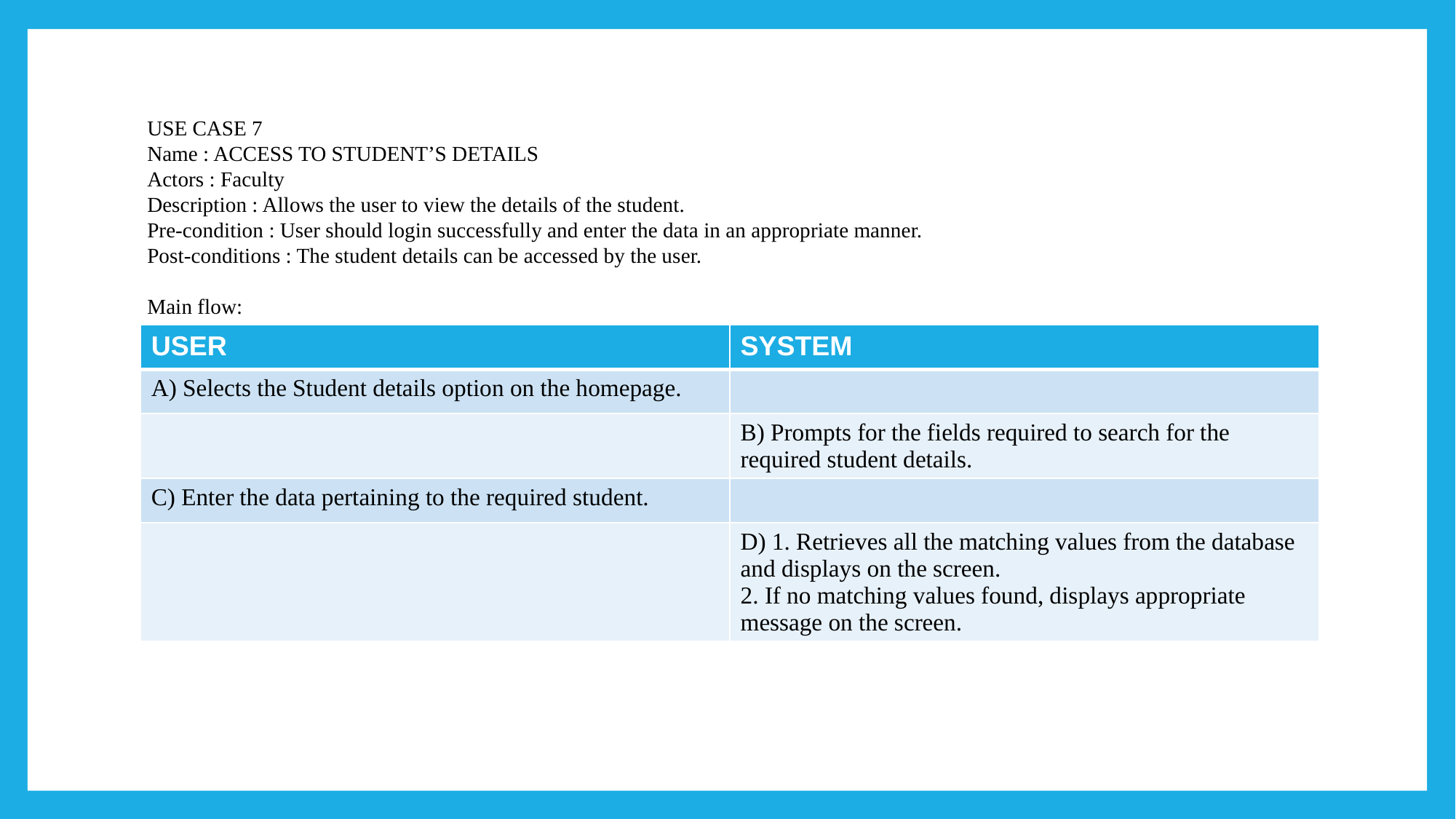

#
USE CASE 7
Name : ACCESS TO STUDENT’S DETAILS
Actors : Faculty
Description : Allows the user to view the details of the student.
Pre-condition : User should login successfully and enter the data in an appropriate manner.
Post-conditions : The student details can be accessed by the user.

Main flow:
| USER | SYSTEM |
| --- | --- |
| A) Selects the Student details option on the homepage. |  |
|  | B) Prompts for the fields required to search for the required student details. |
| C) Enter the data pertaining to the required student. |  |
|  | D) 1. Retrieves all the matching values from the database and displays on the screen. 2. If no matching values found, displays appropriate message on the screen. |